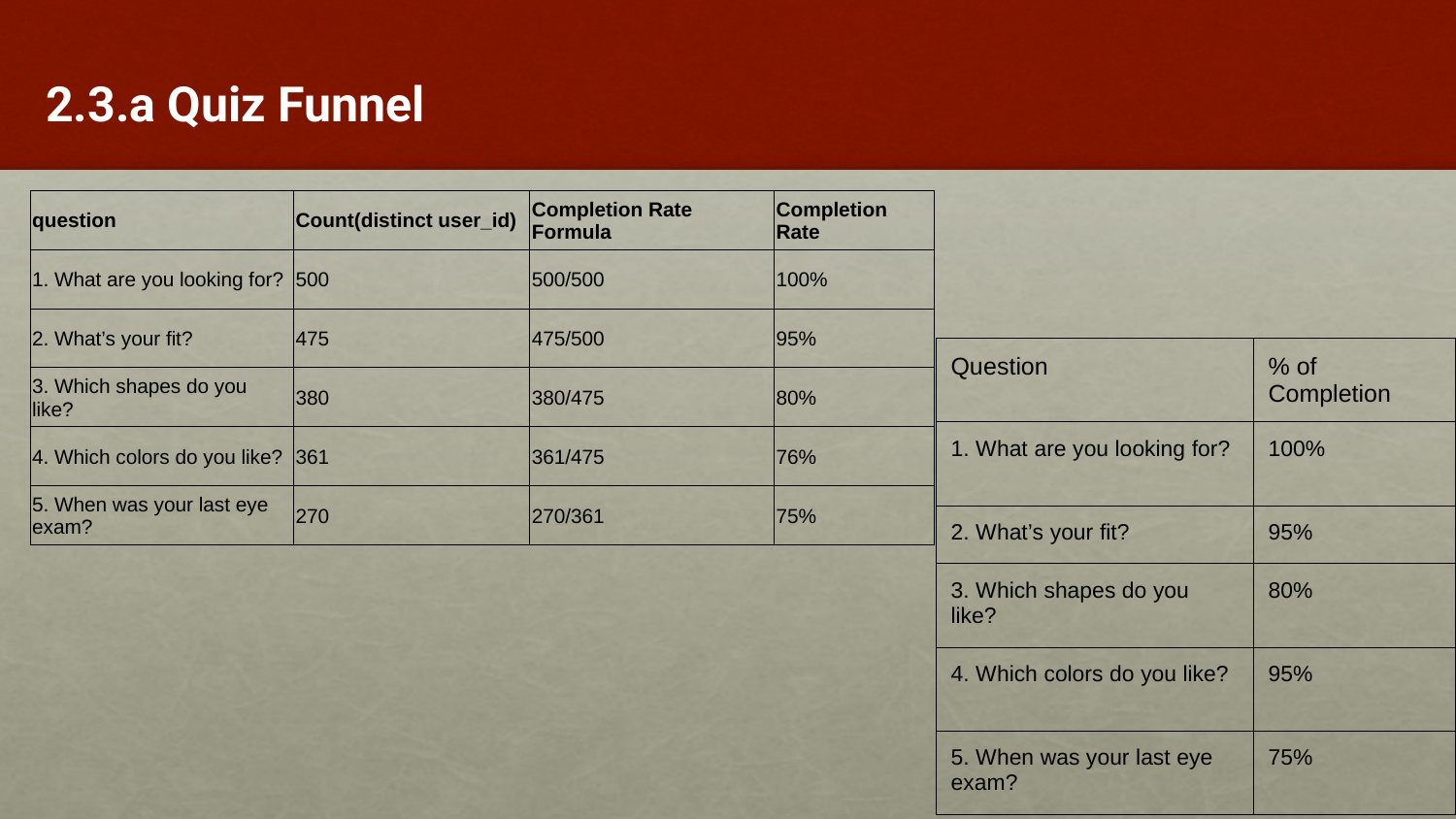

2.3.a Quiz Funnel
| question | Count(distinct user\_id) | Completion Rate Formula | Completion Rate |
| --- | --- | --- | --- |
| 1. What are you looking for? | 500 | 500/500 | 100% |
| 2. What’s your fit? | 475 | 475/500 | 95% |
| 3. Which shapes do you like? | 380 | 380/475 | 80% |
| 4. Which colors do you like? | 361 | 361/475 | 76% |
| 5. When was your last eye exam? | 270 | 270/361 | 75% |
| Question | % of Completion |
| --- | --- |
| 1. What are you looking for? | 100% |
| 2. What’s your fit? | 95% |
| 3. Which shapes do you like? | 80% |
| 4. Which colors do you like? | 95% |
| 5. When was your last eye exam? | 75% |